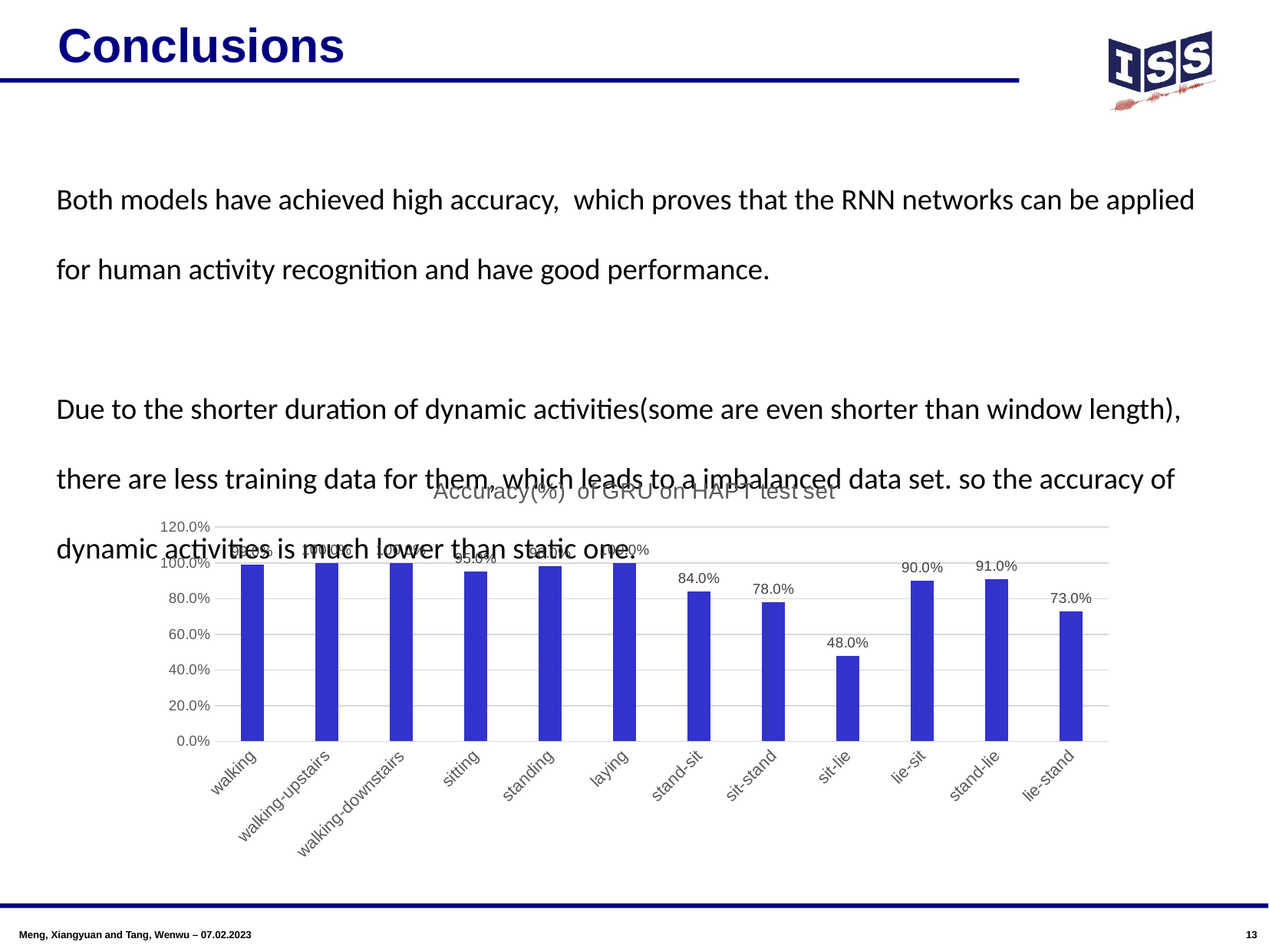

# Conclusions
Both models have achieved high accuracy,  which proves that the RNN networks can be applied for human activity recognition and have good performance.

Due to the shorter duration of dynamic activities(some are even shorter than window length), there are less training data for them, which leads to a imbalanced data set. so the accuracy of dynamic activities is much lower than static one.

### Chart: Accuracy(%)  of GRU on HAPT test set

| Category | Accuracy rate (%) |
|---|---|
| walking | 0.99 |
| walking-upstairs | 1.0 |
| walking-downstairs | 1.0 |
| sitting | 0.95 |
| standing | 0.98 |
| laying | 1.0 |
| stand-sit | 0.84 |
| sit-stand | 0.78 |
| sit-lie | 0.48 |
| lie-sit | 0.9 |
| stand-lie | 0.91 |
| lie-stand | 0.73 |
Meng, Xiangyuan and Tang, Wenwu – 07.02.2023